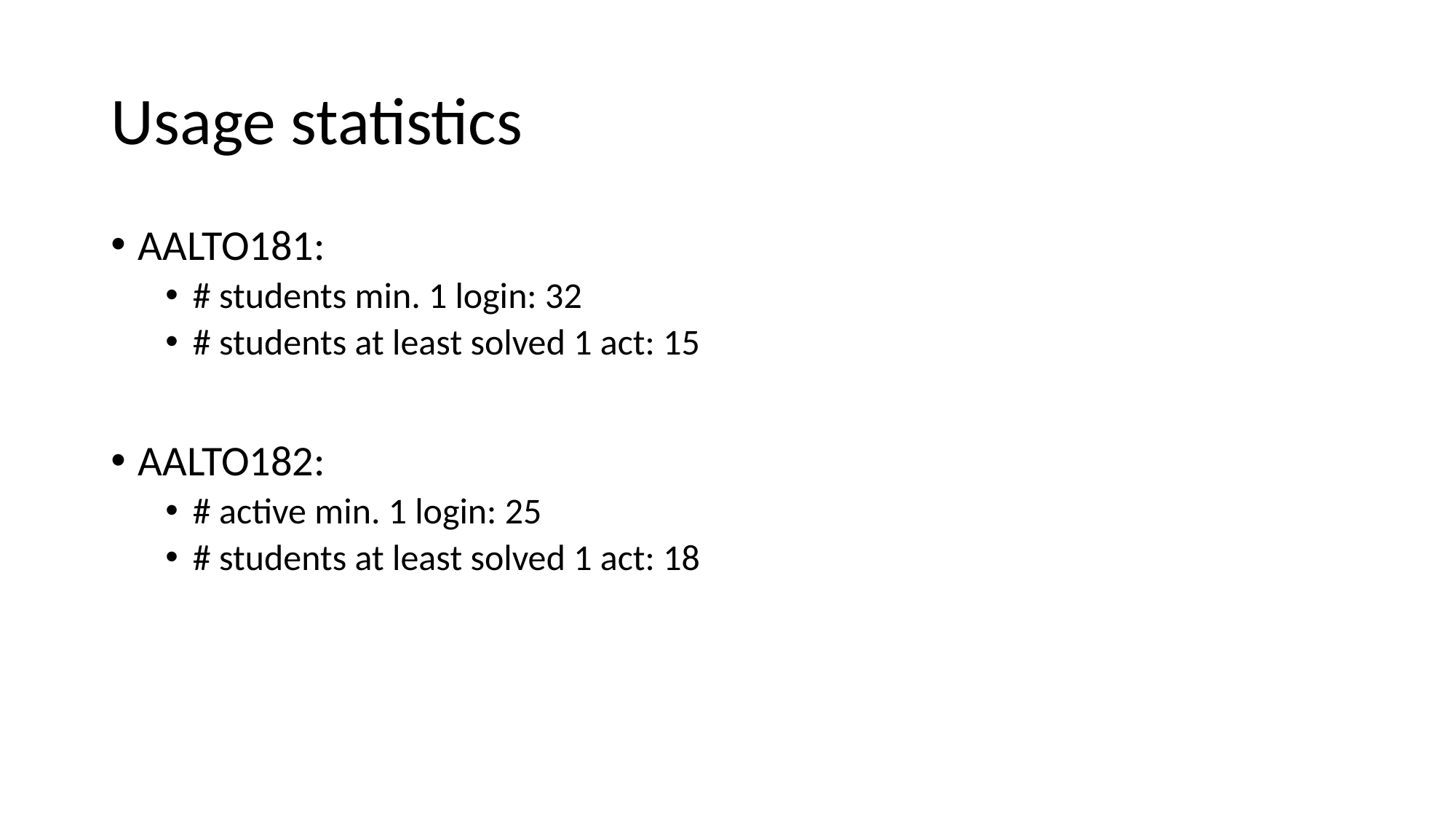

# Usage statistics
AALTO181:
# students min. 1 login: 32
# students at least solved 1 act: 15

AALTO182:
# active min. 1 login: 25
# students at least solved 1 act: 18